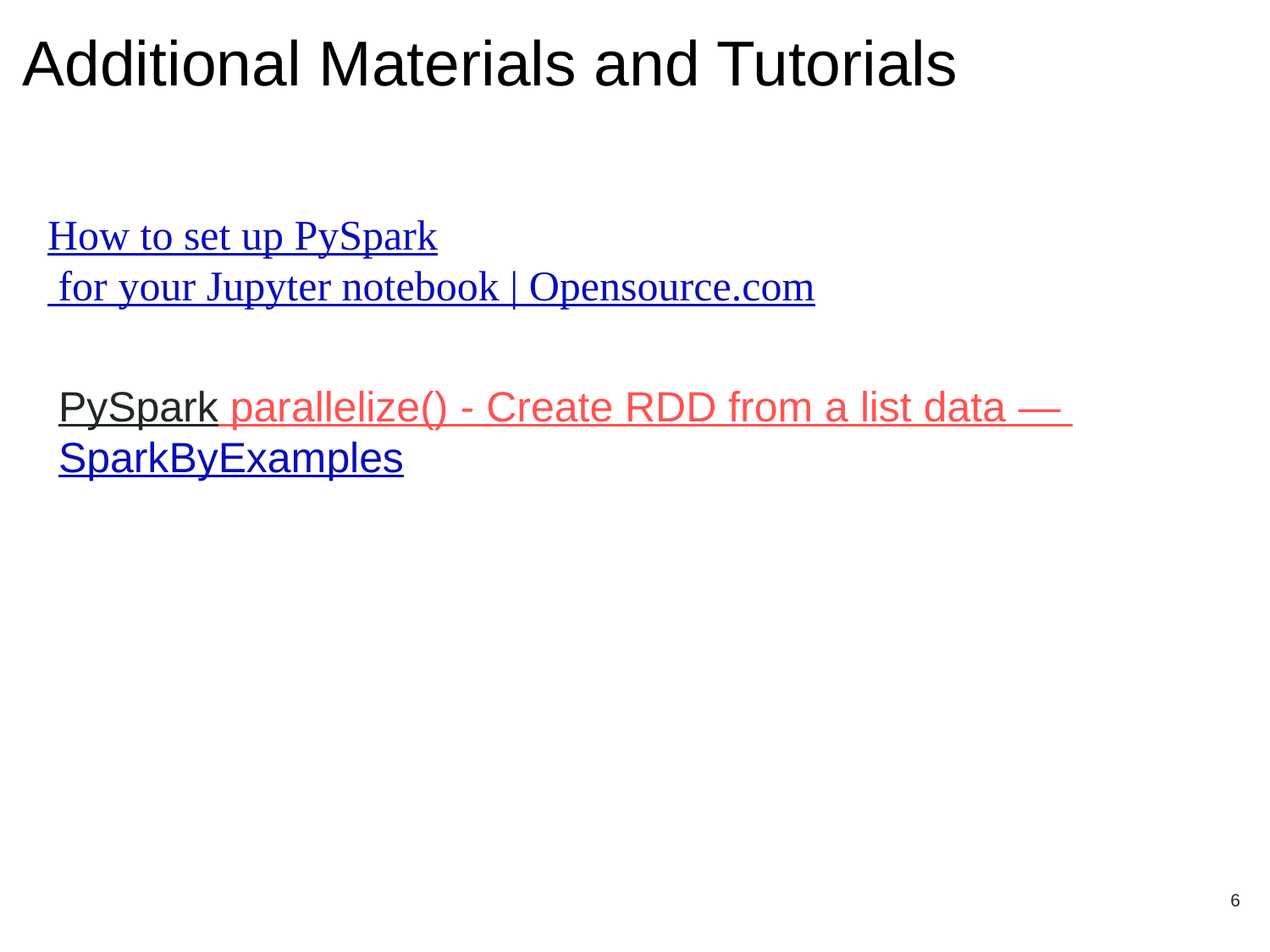

Additional Materials and Tutorials

How to set up PySpark for your Jupyter notebook | Opensource.com

PySpark parallelize() - Create RDD from a list data — SparkByExamples
6